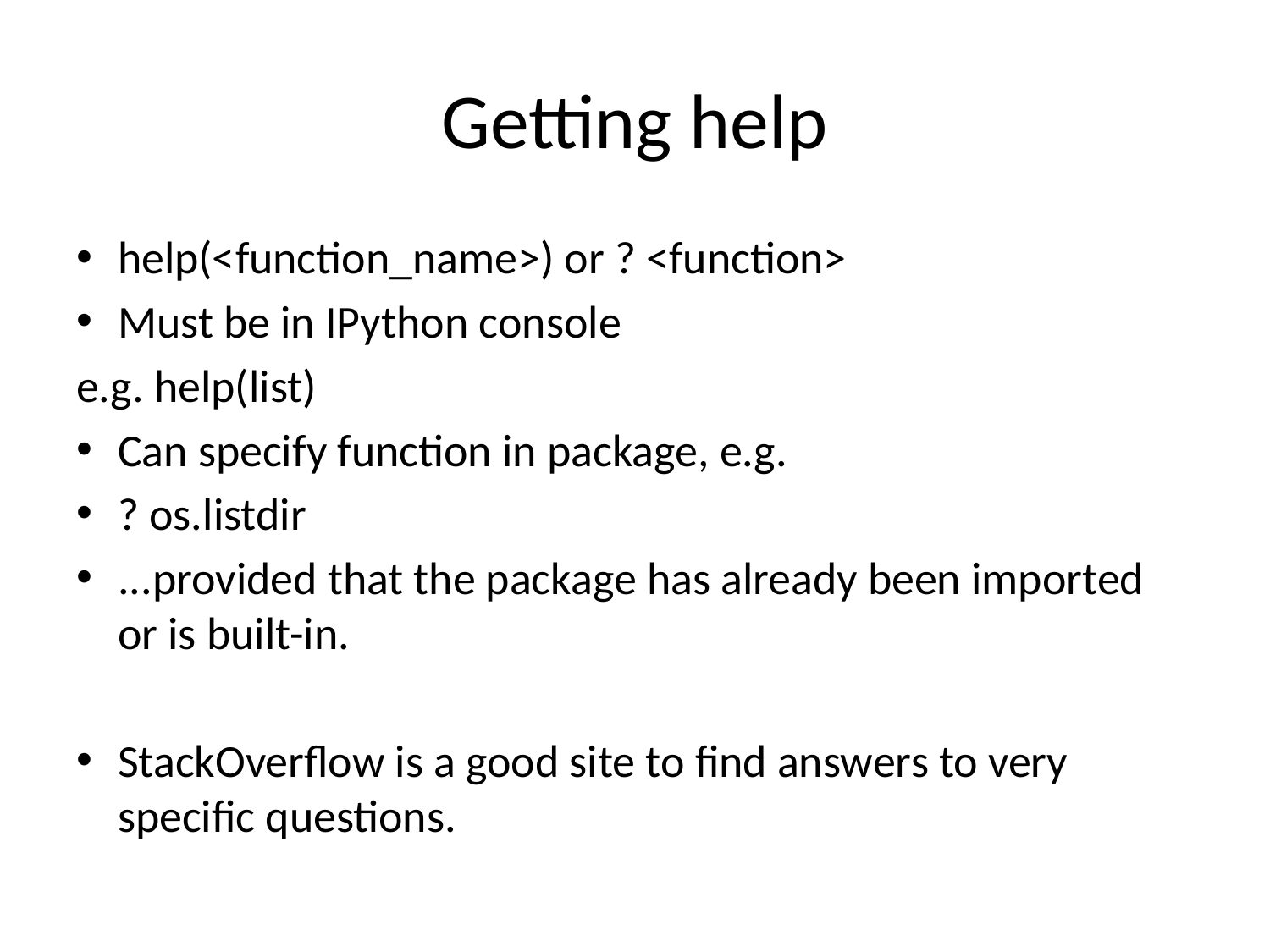

# Getting help
help(<function_name>) or ? <function>
Must be in IPython console
e.g. help(list)
Can specify function in package, e.g.
? os.listdir
...provided that the package has already been imported or is built-in.

StackOverflow is a good site to find answers to very specific questions.